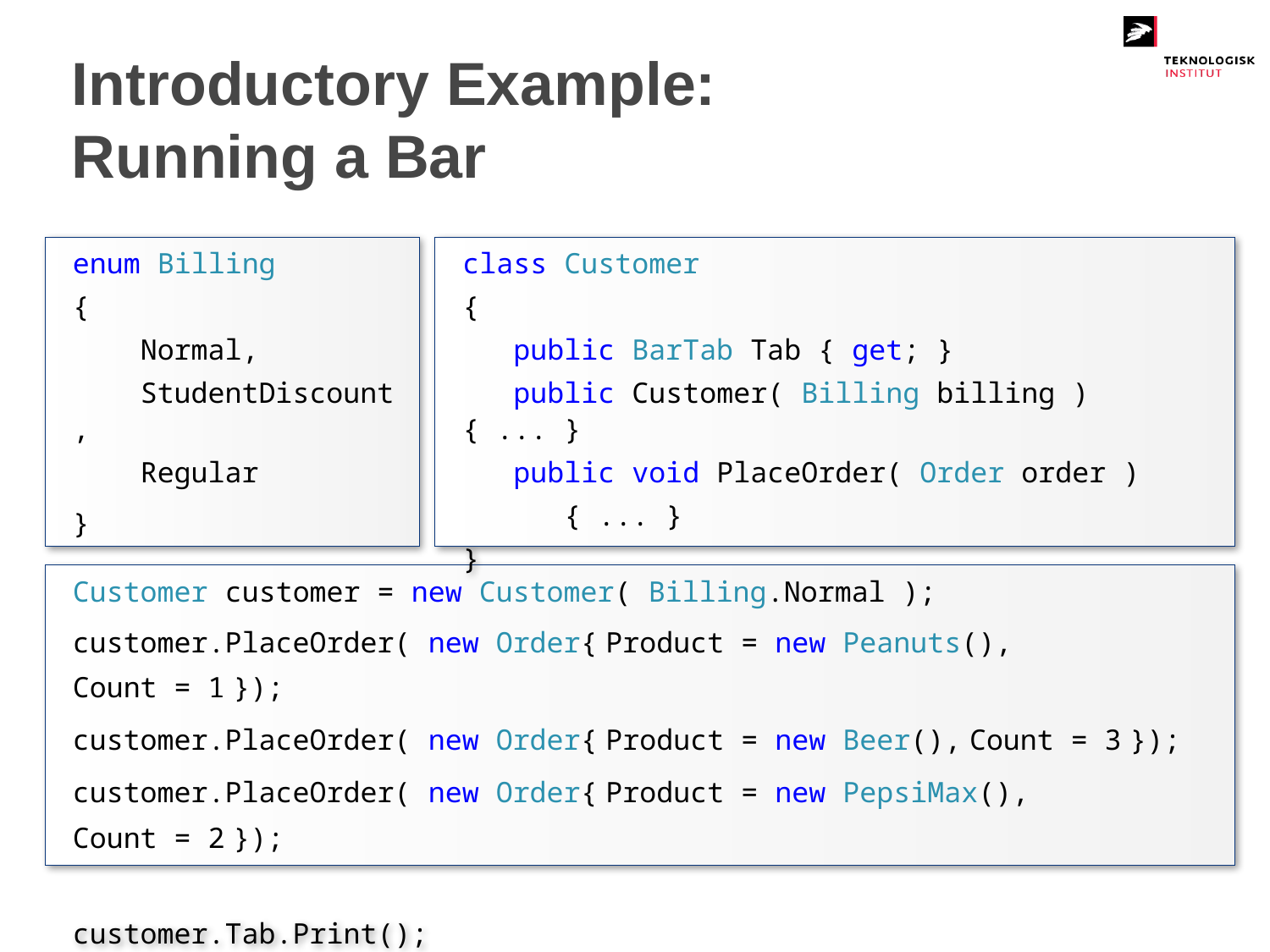

# Introductory Example: Running a Bar
enum Billing
{
    Normal,
    StudentDiscount,
    Regular
}

class Customer
{
   public BarTab Tab { get; }
   public Customer( Billing billing ) { ... }
   public void PlaceOrder( Order order )
      { ... }
}

Customer customer = new Customer( Billing.Normal );
customer.PlaceOrder( new Order{ Product = new Peanuts(), Count = 1 });
customer.PlaceOrder( new Order{ Product = new Beer(), Count = 3 });
customer.PlaceOrder( new Order{ Product = new PepsiMax(), Count = 2 });

customer.Tab.Print();